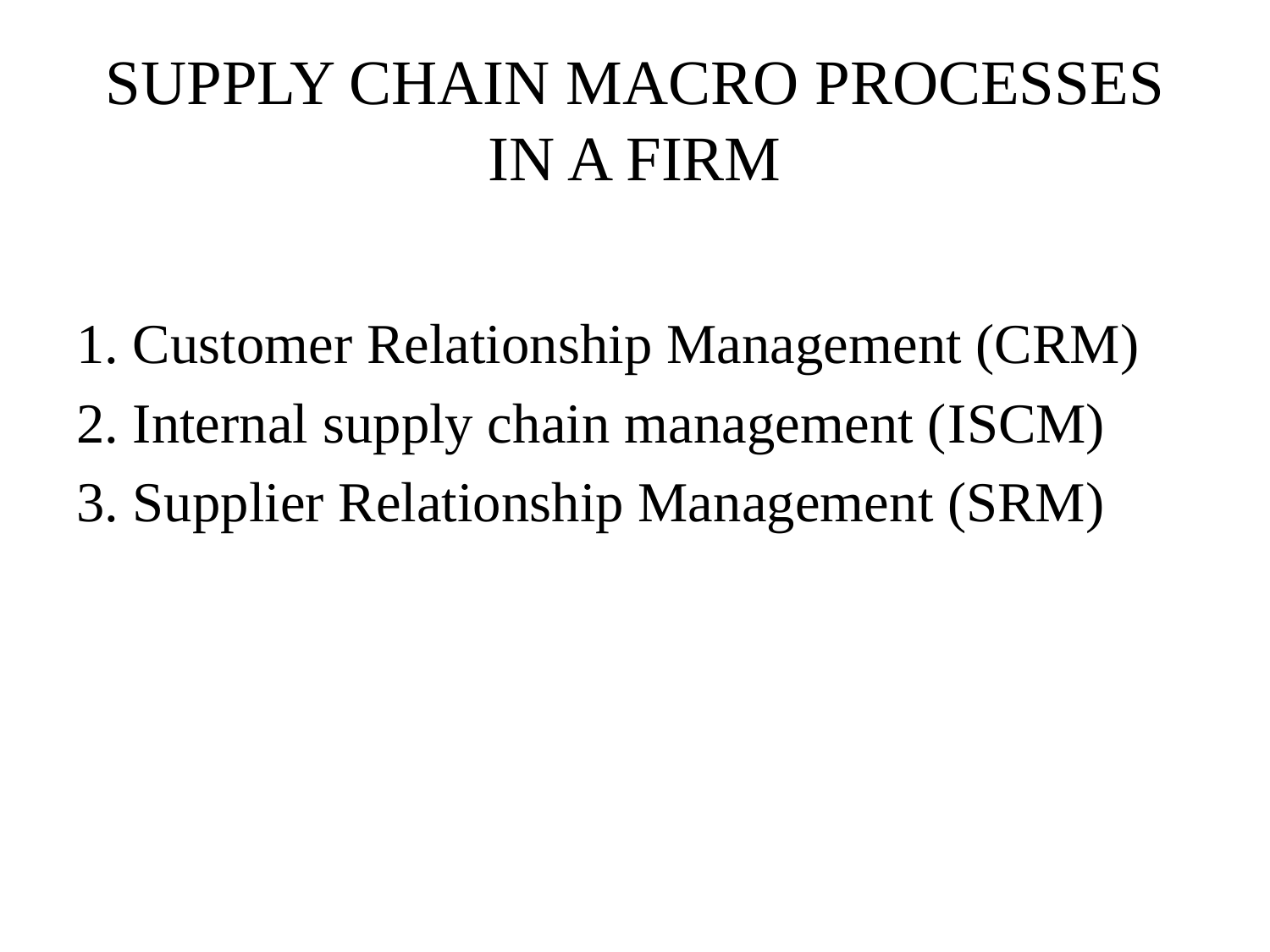

# SUPPLY CHAIN MACRO PROCESSES IN A FIRM

1. Customer Relationship Management (CRM)
2. Internal supply chain management (ISCM)
3. Supplier Relationship Management (SRM)